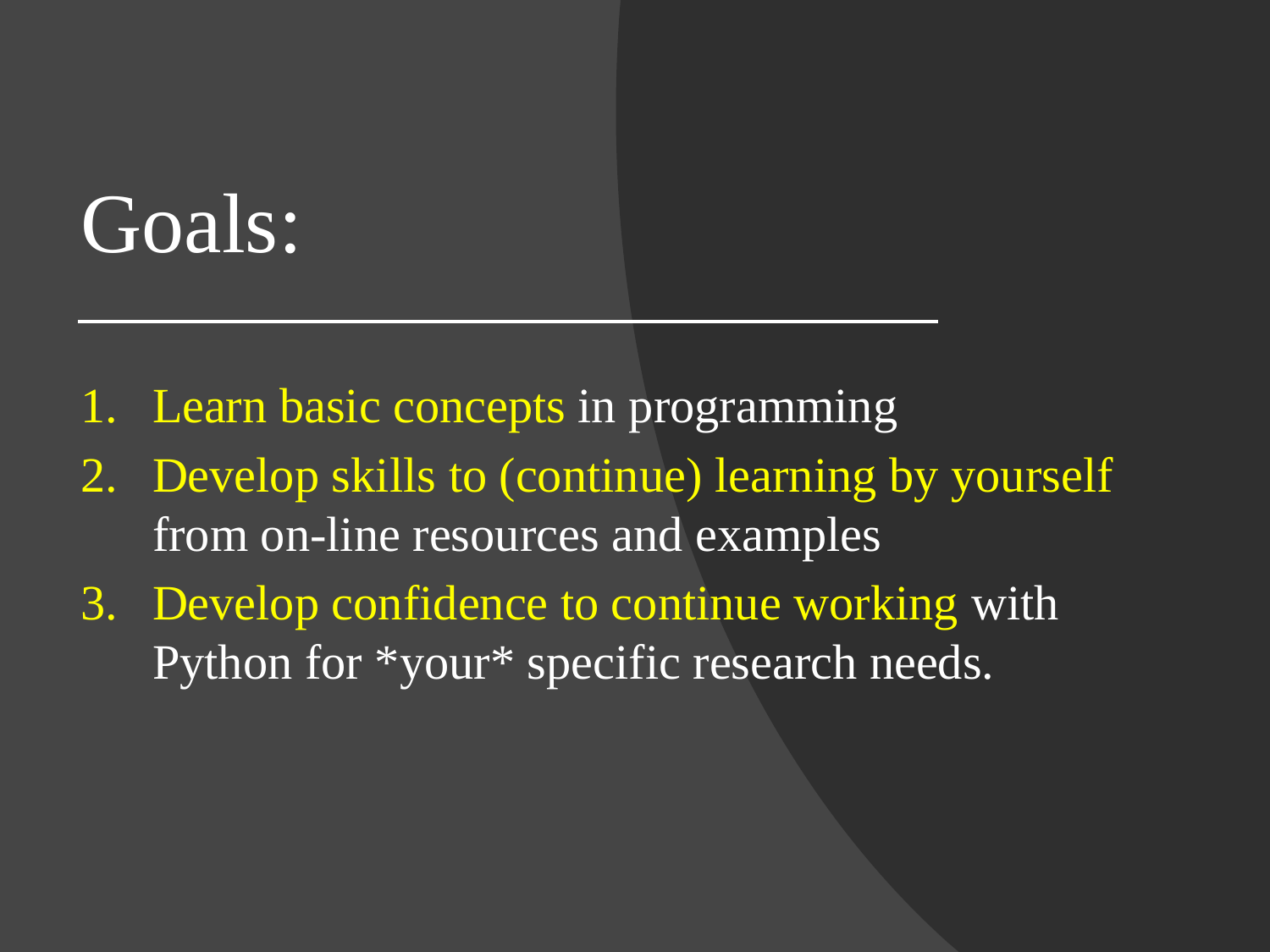

# Goals:
Learn basic concepts in programming
Develop skills to (continue) learning by yourself from on-line resources and examples
Develop confidence to continue working with Python for *your* specific research needs.